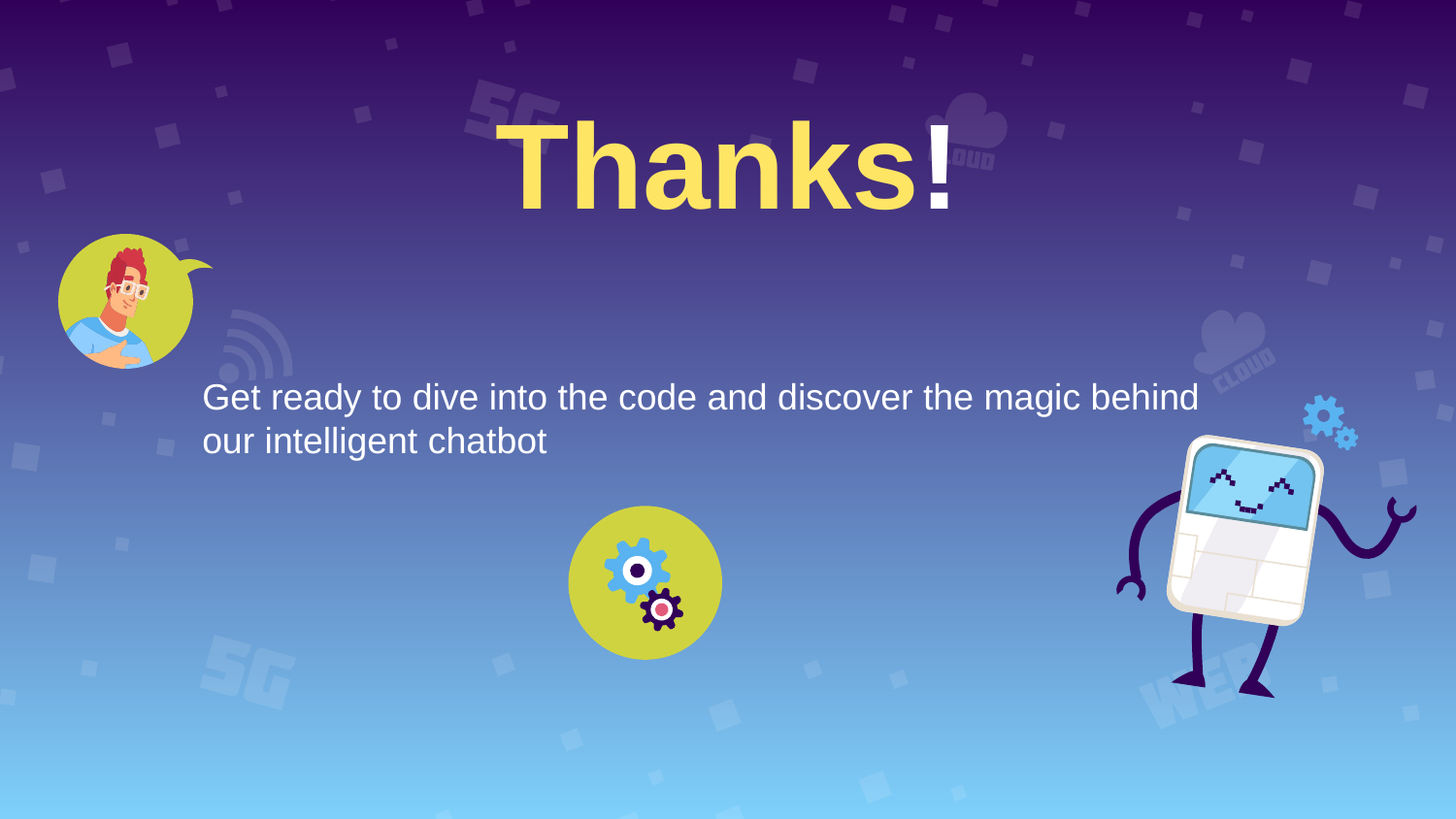

Thanks!

Get ready to dive into the code and discover the magic behind our intelligent chatbot